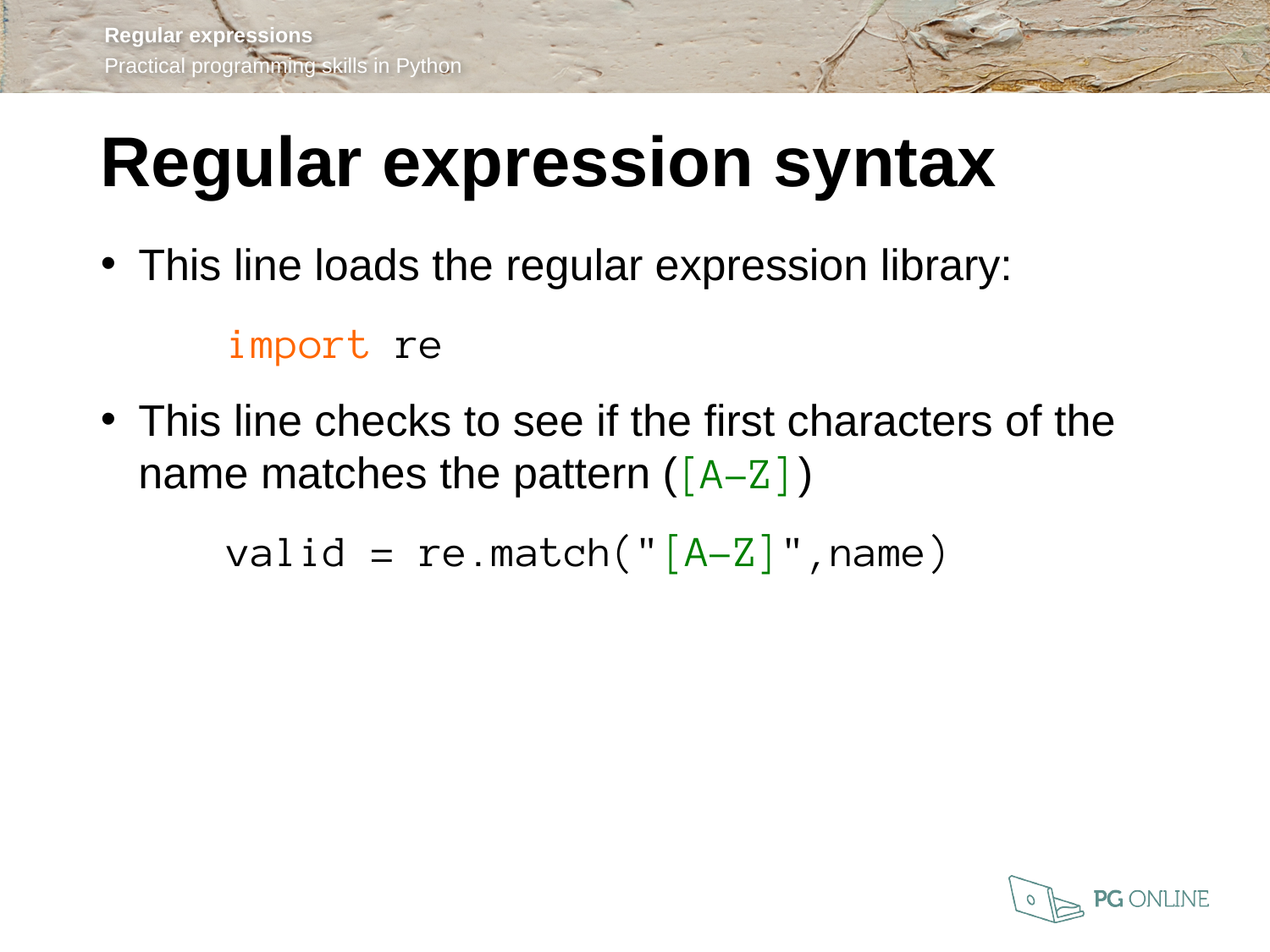

Regular expression syntax

This line loads the regular expression library:
	import re
This line checks to see if the first characters of the name matches the pattern ([A-Z])
	valid = re.match("[A-Z]",name)